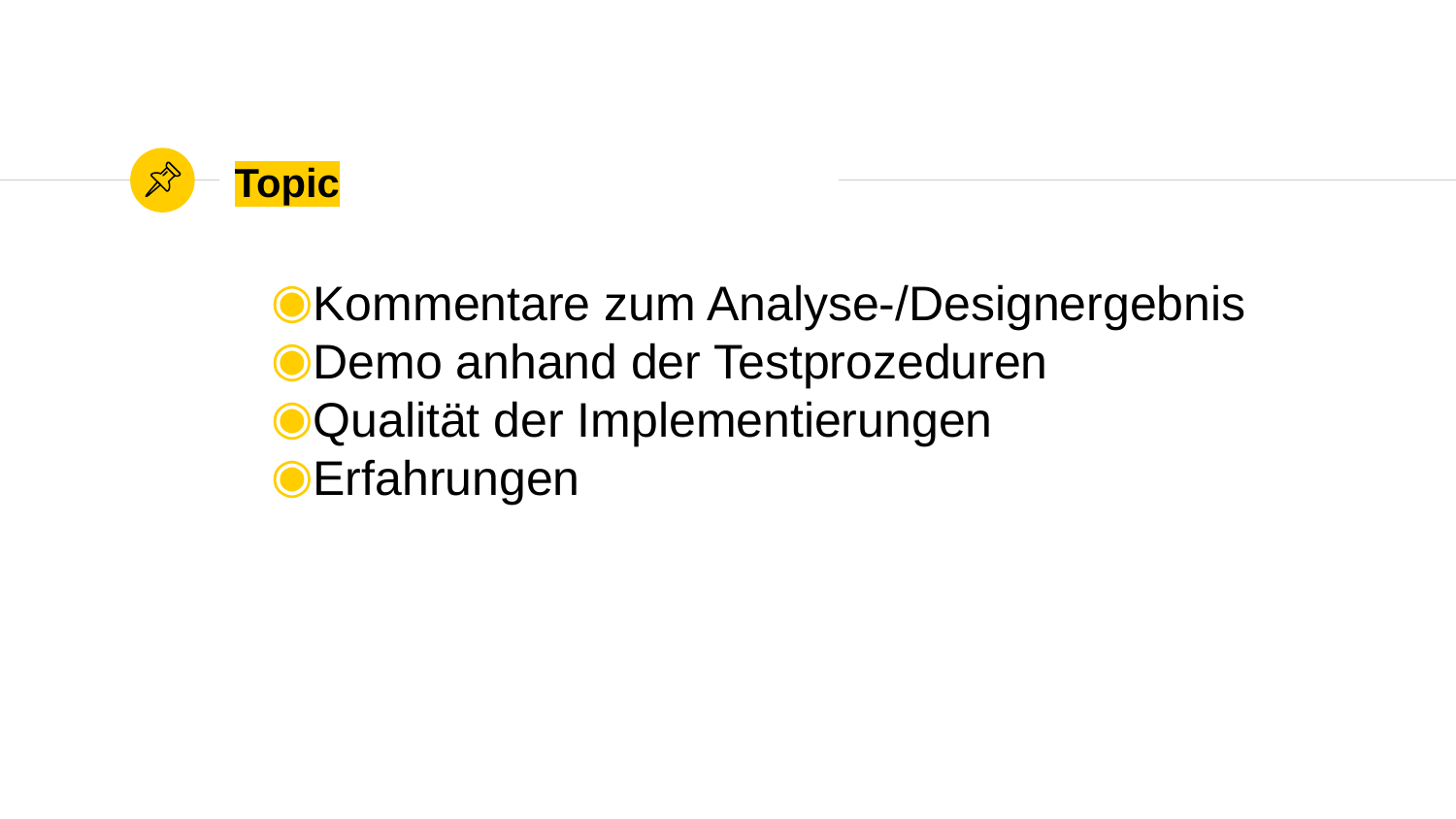

# Topic

Kommentare zum Analyse-/Designergebnis
Demo anhand der Testprozeduren
Qualität der Implementierungen
Erfahrungen